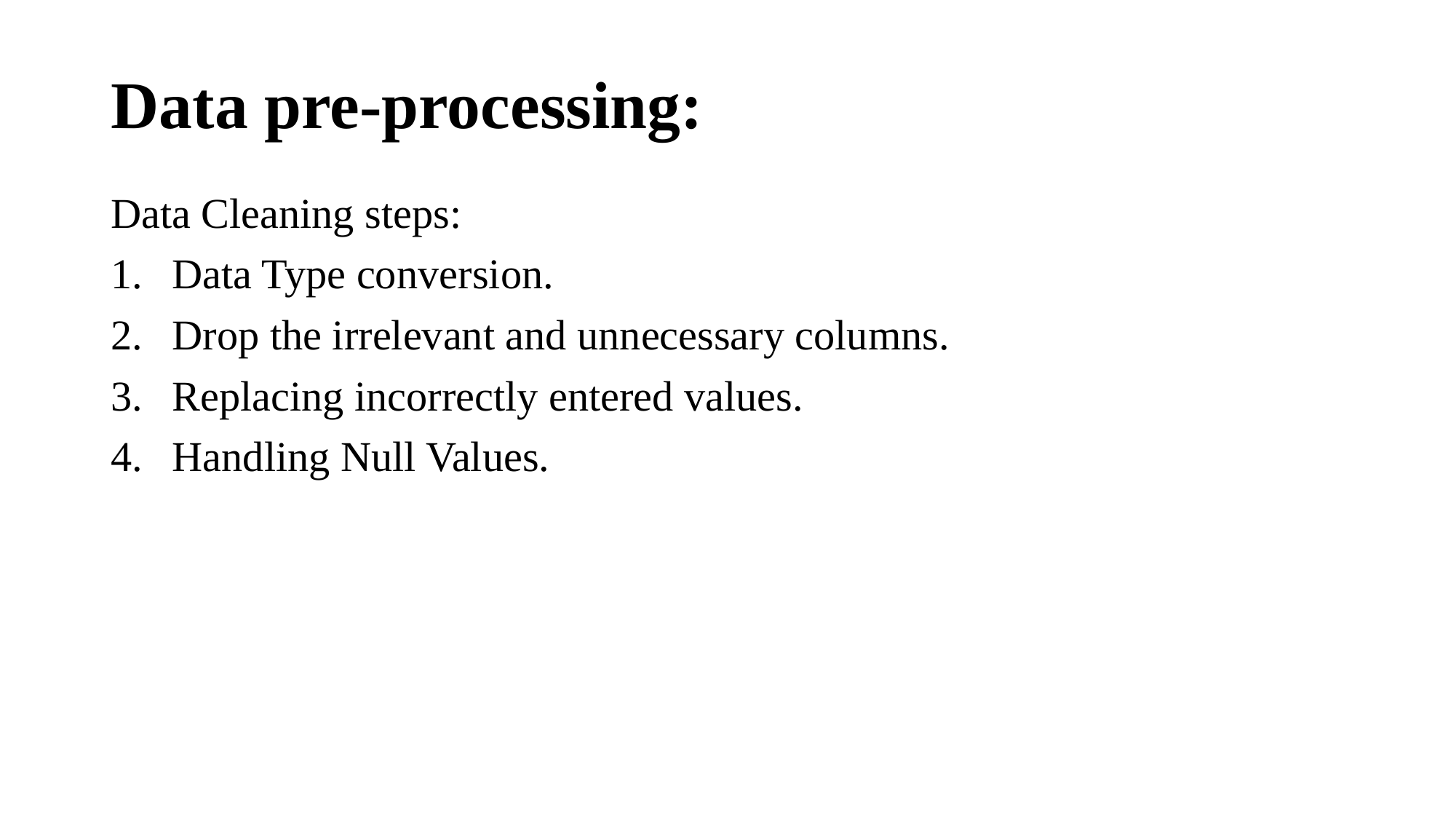

# Data pre-processing:
Data Cleaning steps:
Data Type conversion.
Drop the irrelevant and unnecessary columns.
Replacing incorrectly entered values.
Handling Null Values.